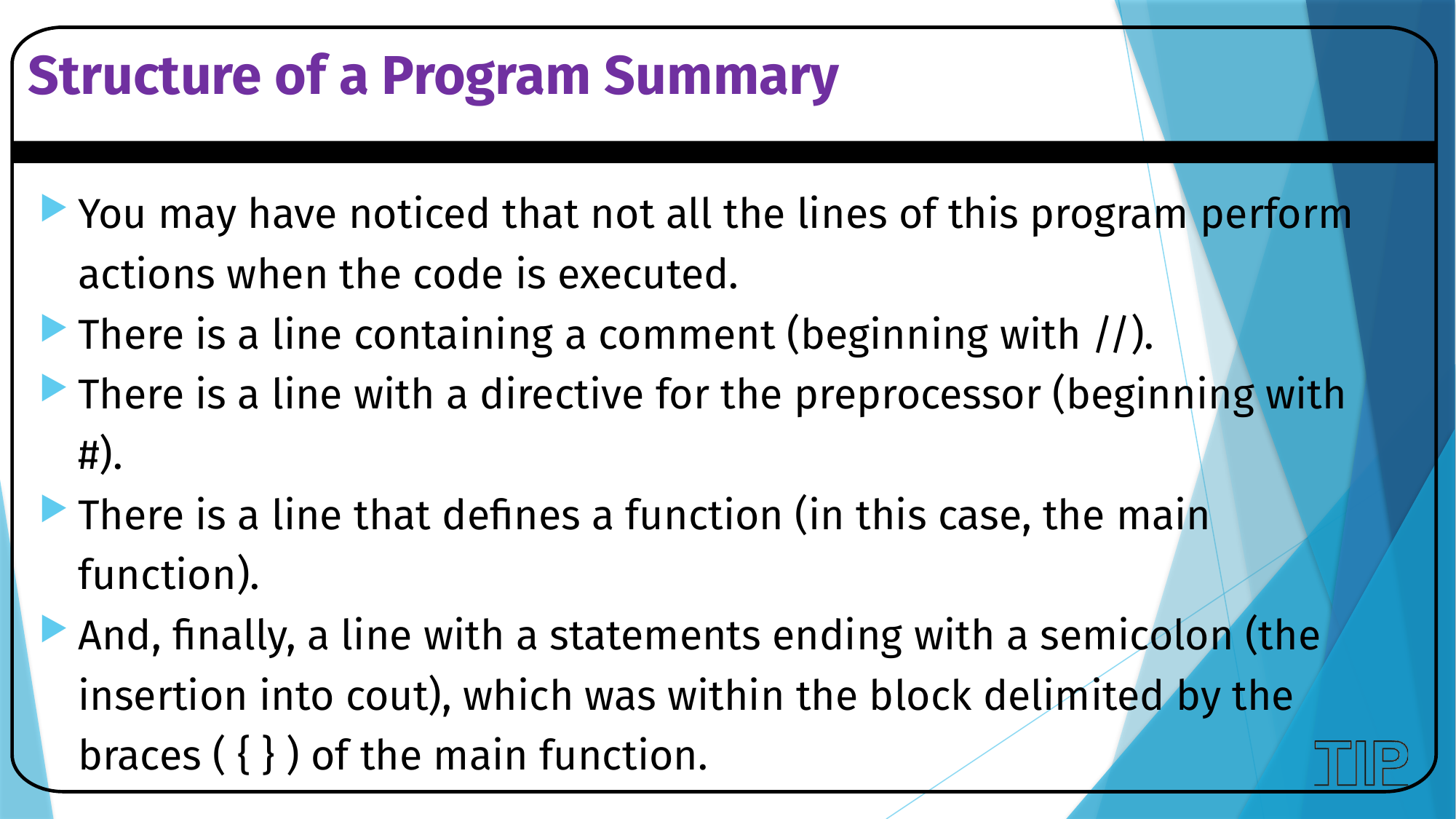

# Structure of a Program Summary
You may have noticed that not all the lines of this program perform actions when the code is executed.
There is a line containing a comment (beginning with //).
There is a line with a directive for the preprocessor (beginning with #).
There is a line that defines a function (in this case, the main function).
And, finally, a line with a statements ending with a semicolon (the insertion into cout), which was within the block delimited by the braces ( { } ) of the main function.